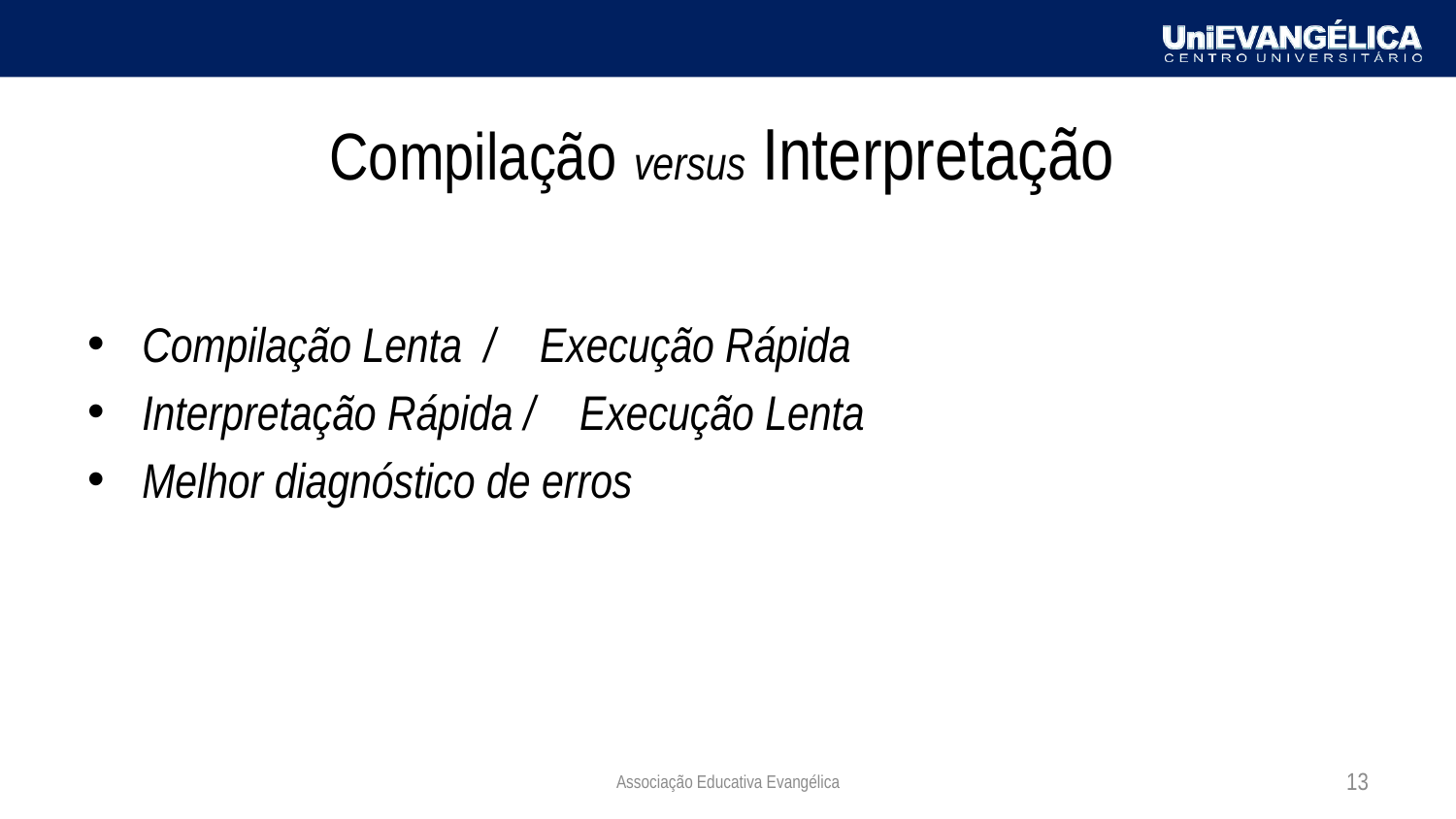

# Compilação versus Interpretação
Compilação Lenta  /    Execução Rápida
Interpretação Rápida /    Execução Lenta
Melhor diagnóstico de erros

Associação Educativa Evangélica
13